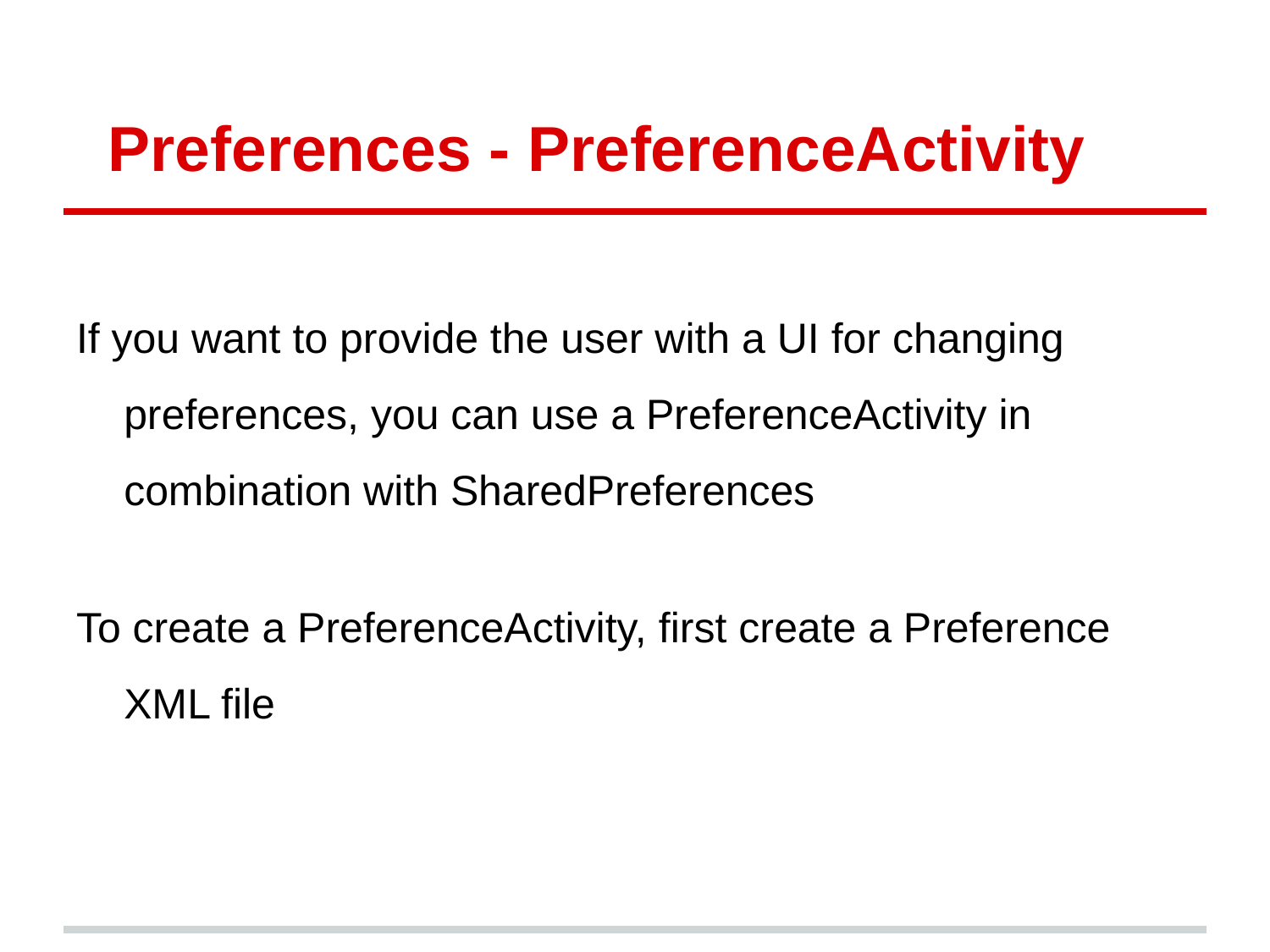

# Preferences - PreferenceActivity

If you want to provide the user with a UI for changing preferences, you can use a PreferenceActivity in combination with SharedPreferences

To create a PreferenceActivity, first create a Preference XML file